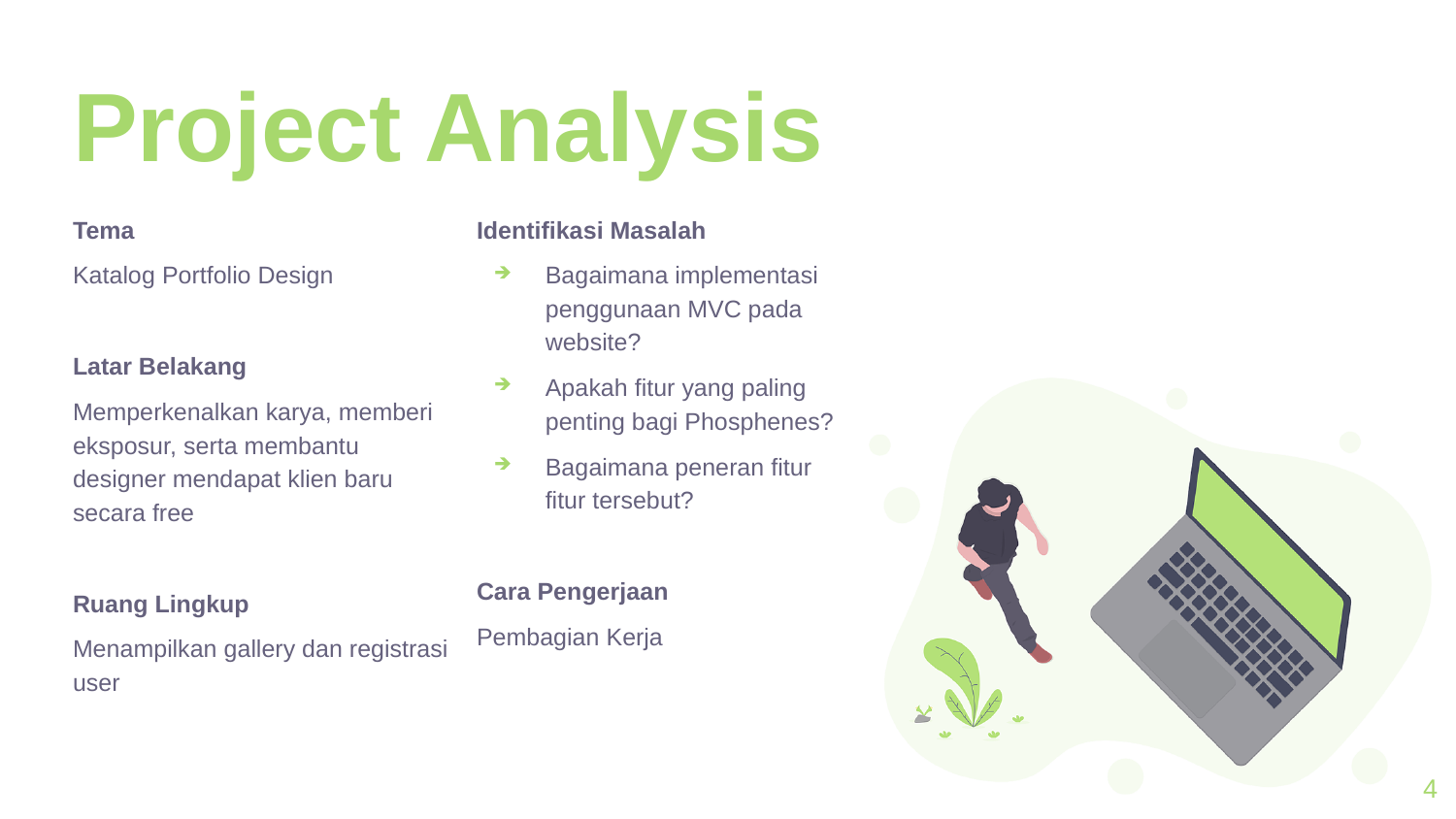

Project Analysis
Tema
Katalog Portfolio Design

Latar Belakang
Memperkenalkan karya, memberi eksposur, serta membantu designer mendapat klien baru secara free

Ruang Lingkup
Menampilkan gallery dan registrasi user
Identifikasi Masalah
Bagaimana implementasi penggunaan MVC pada website?
Apakah fitur yang paling penting bagi Phosphenes?
Bagaimana peneran fitur fitur tersebut?

Cara Pengerjaan
Pembagian Kerja

4